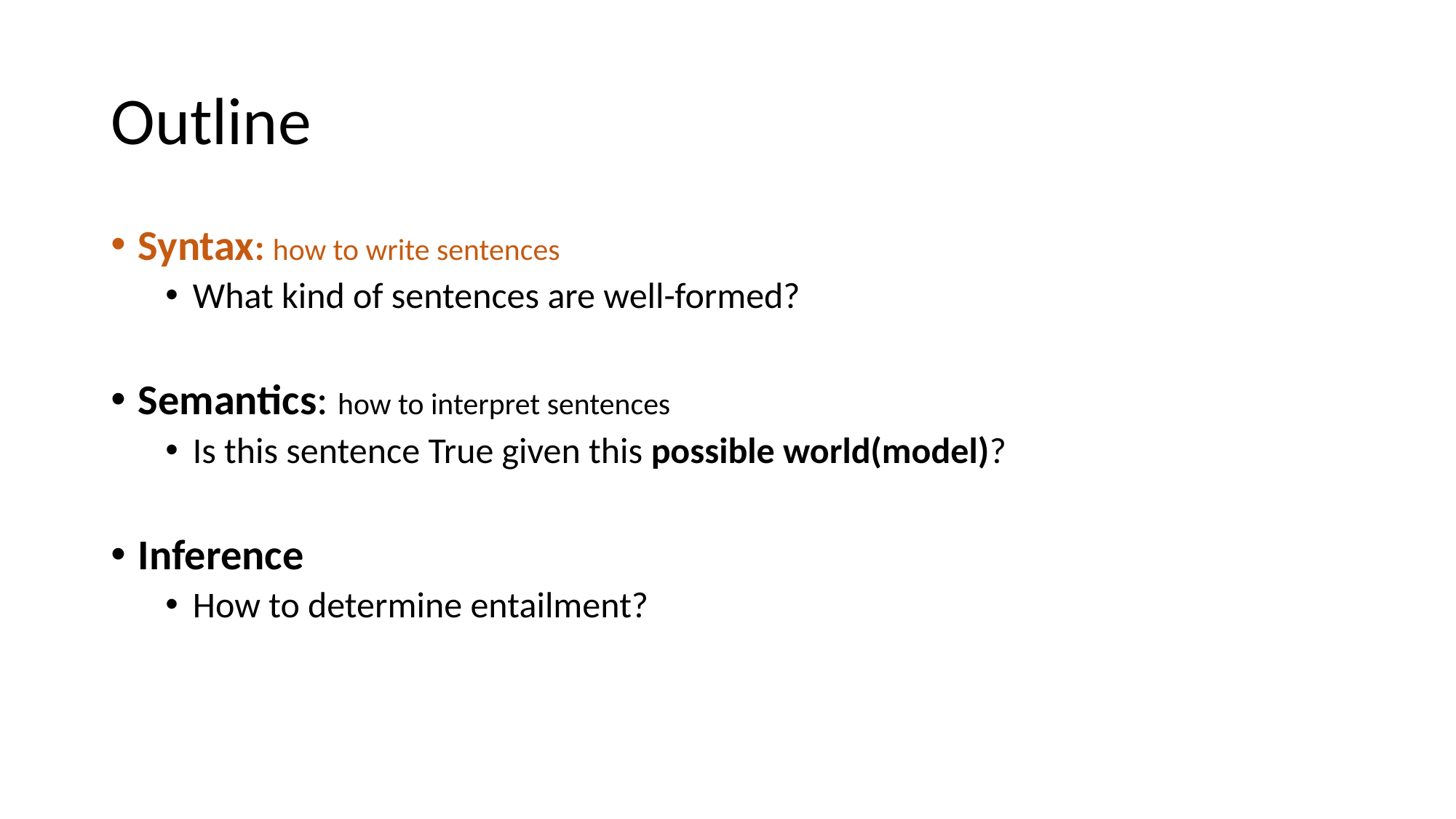

# Outline
Syntax: how to write sentences
What kind of sentences are well-formed?

Semantics: how to interpret sentences
Is this sentence True given this possible world(model)?

Inference
How to determine entailment?